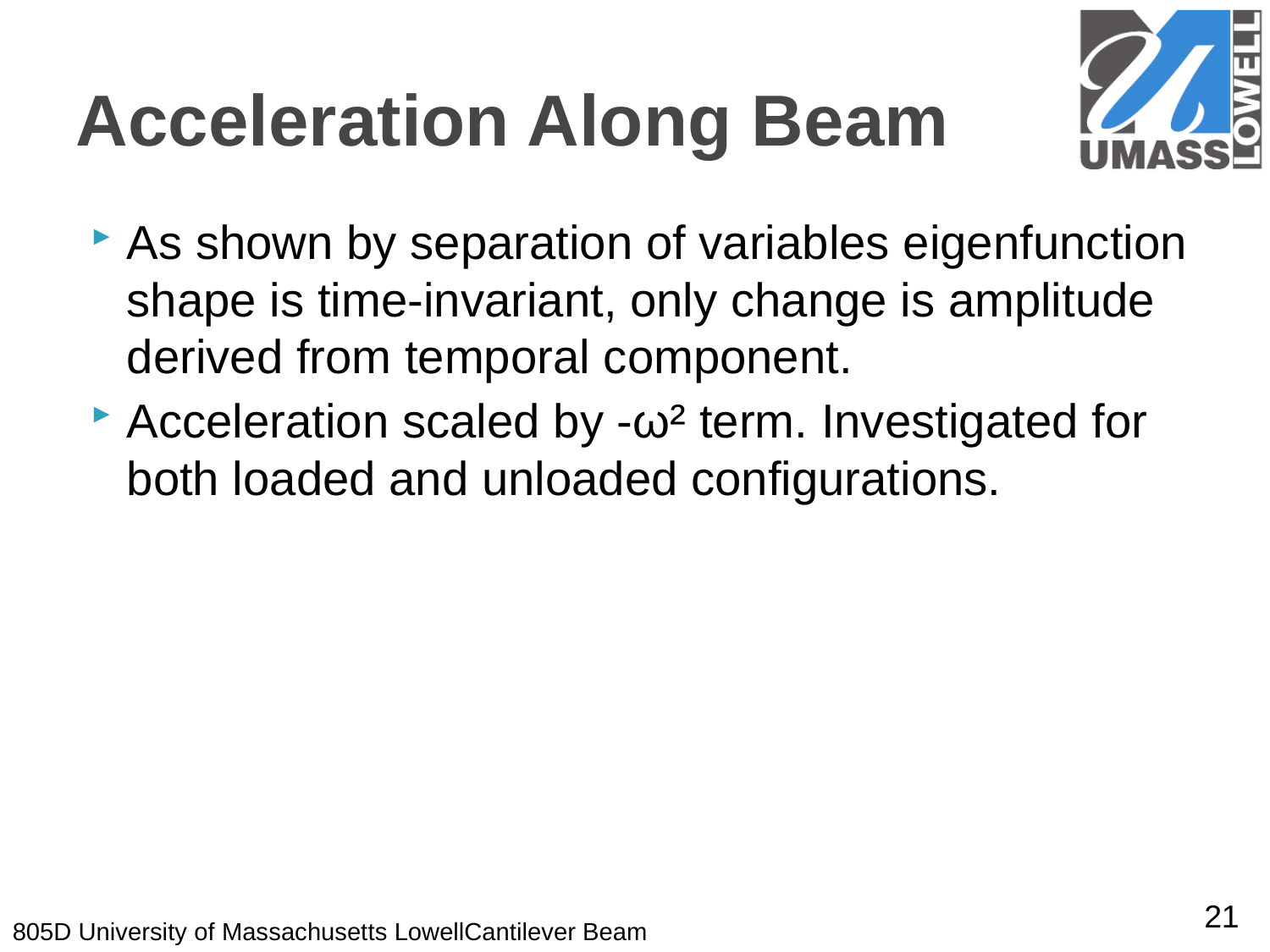

# Acceleration Along Beam
As shown by separation of variables eigenfunction shape is time-invariant, only change is amplitude derived from temporal component.
Acceleration scaled by -ω² term. Investigated for both loaded and unloaded configurations.
21
805D 	University of Massachusetts Lowell	Cantilever Beam